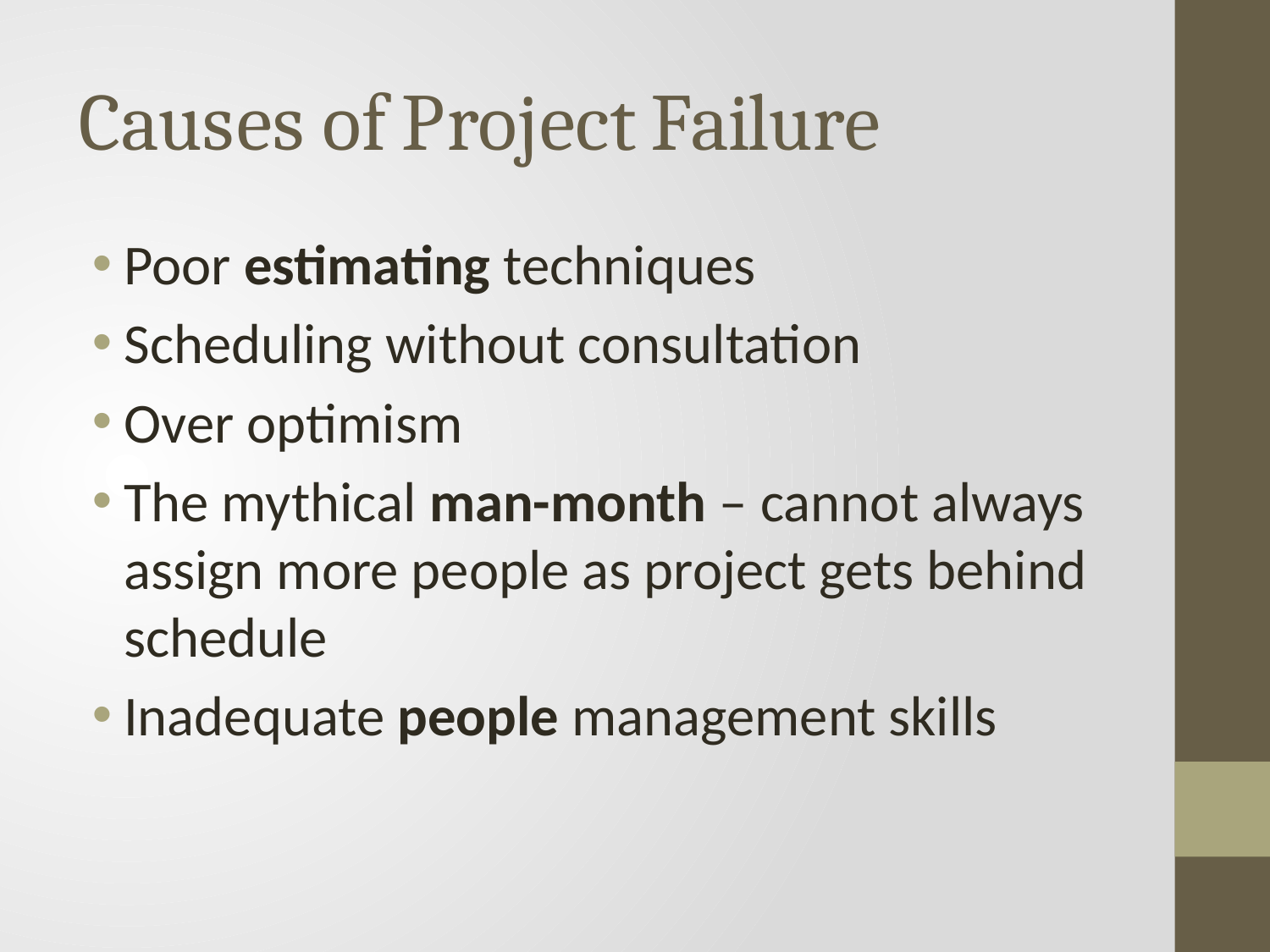

# Causes of Project Failure
Poor estimating techniques
Scheduling without consultation
Over optimism
The mythical man-month – cannot always assign more people as project gets behind schedule
Inadequate people management skills